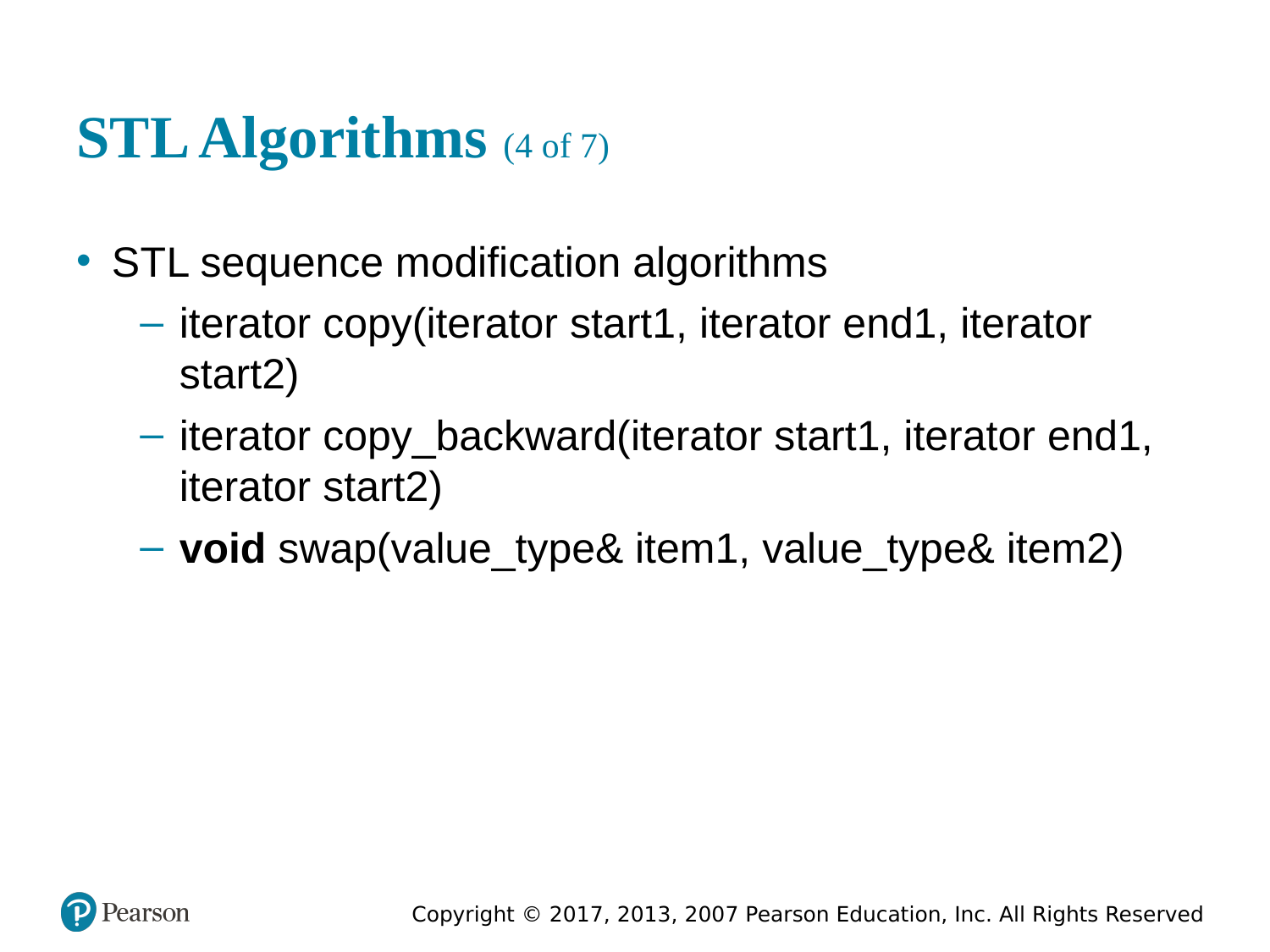

# S T L Algorithms (4 of 7)
S T L sequence modification algorithms
iterator copy(iterator start1, iterator end1, iterator start2)
iterator copy_backward(iterator start1, iterator end1, iterator start2)
void swap(value_type& item1, value_type& item2)